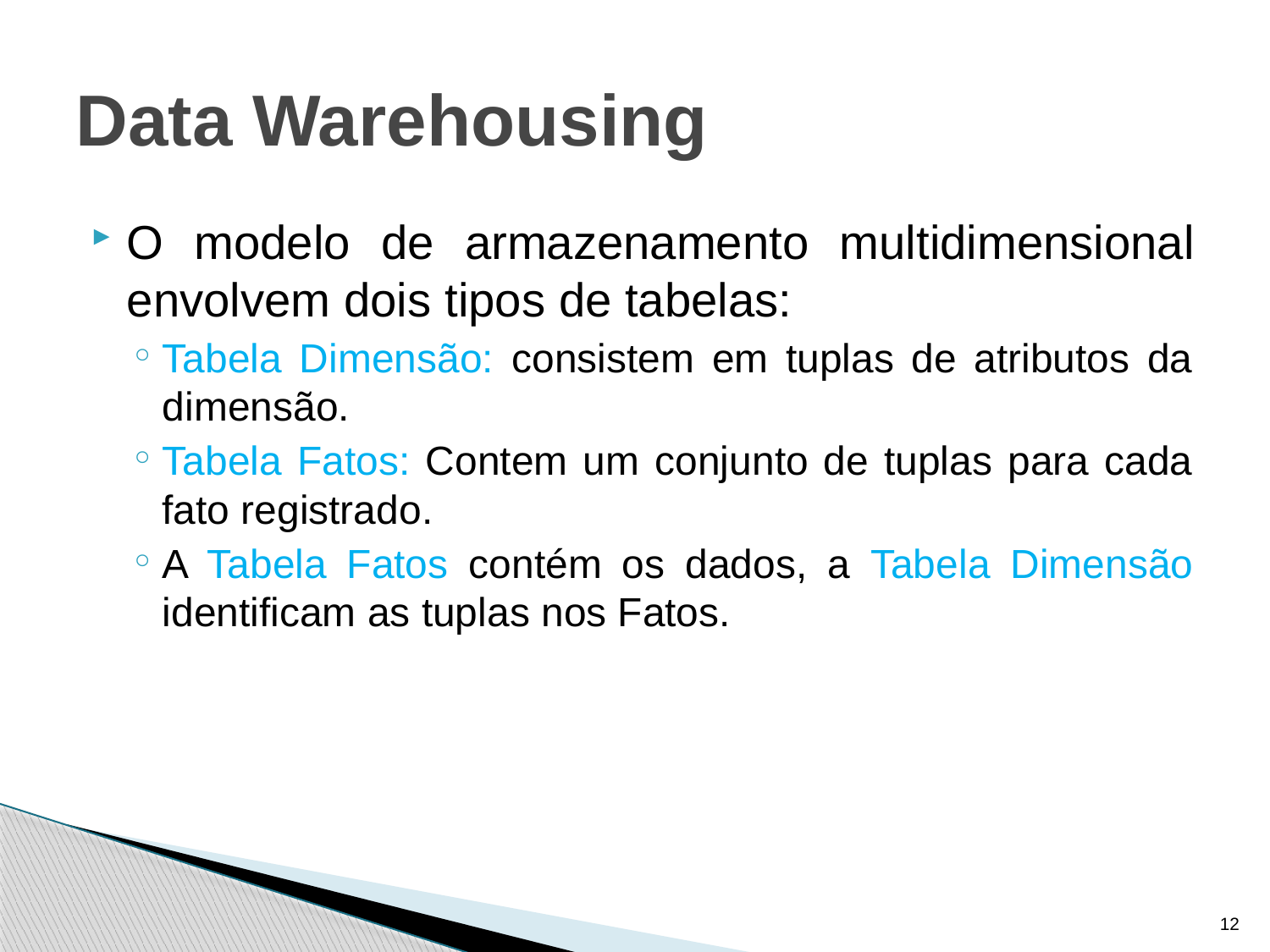

# Data Warehousing
O modelo de armazenamento multidimensional envolvem dois tipos de tabelas:
Tabela Dimensão: consistem em tuplas de atributos da dimensão.
Tabela Fatos: Contem um conjunto de tuplas para cada fato registrado.
A Tabela Fatos contém os dados, a Tabela Dimensão identificam as tuplas nos Fatos.
12